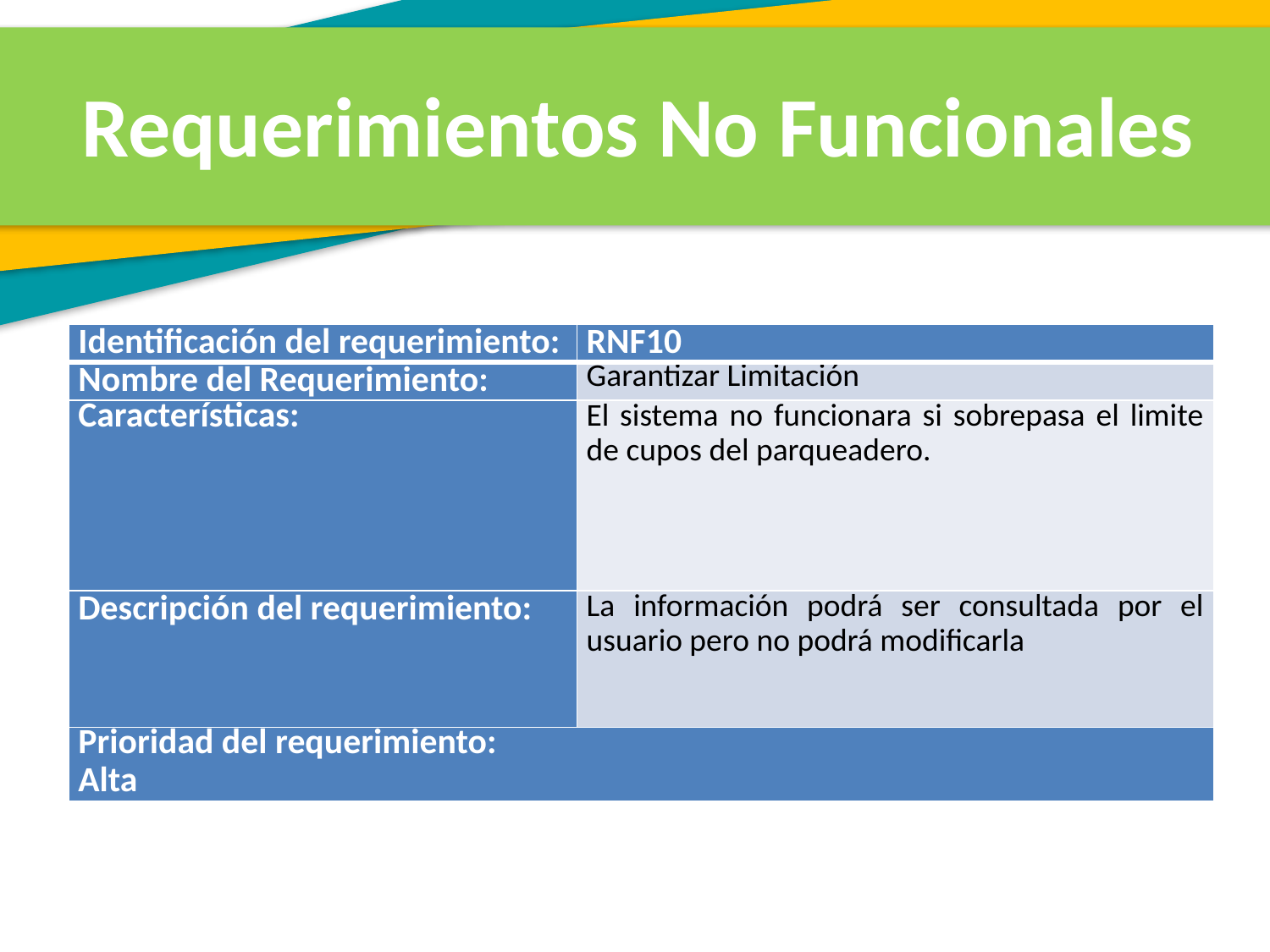

Requerimientos No Funcionales
| Identificación del requerimiento: | RNF10 |
| --- | --- |
| Nombre del Requerimiento: | Garantizar Limitación |
| Características: | El sistema no funcionara si sobrepasa el limite de cupos del parqueadero. |
| Descripción del requerimiento: | La información podrá ser consultada por el usuario pero no podrá modificarla |
| Prioridad del requerimiento: Alta |  |